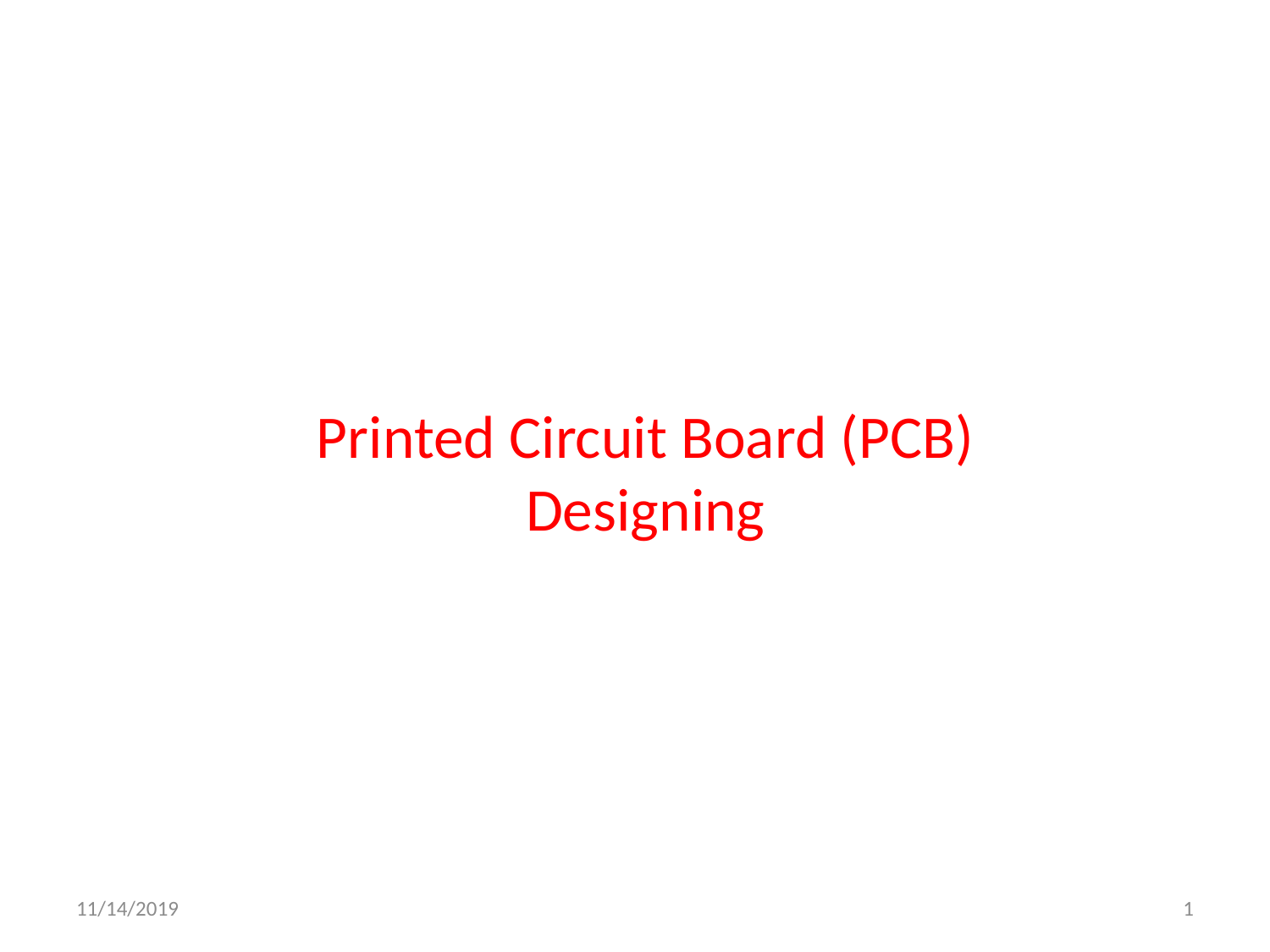

# Printed Circuit Board (PCB) Designing
11/14/2019
1